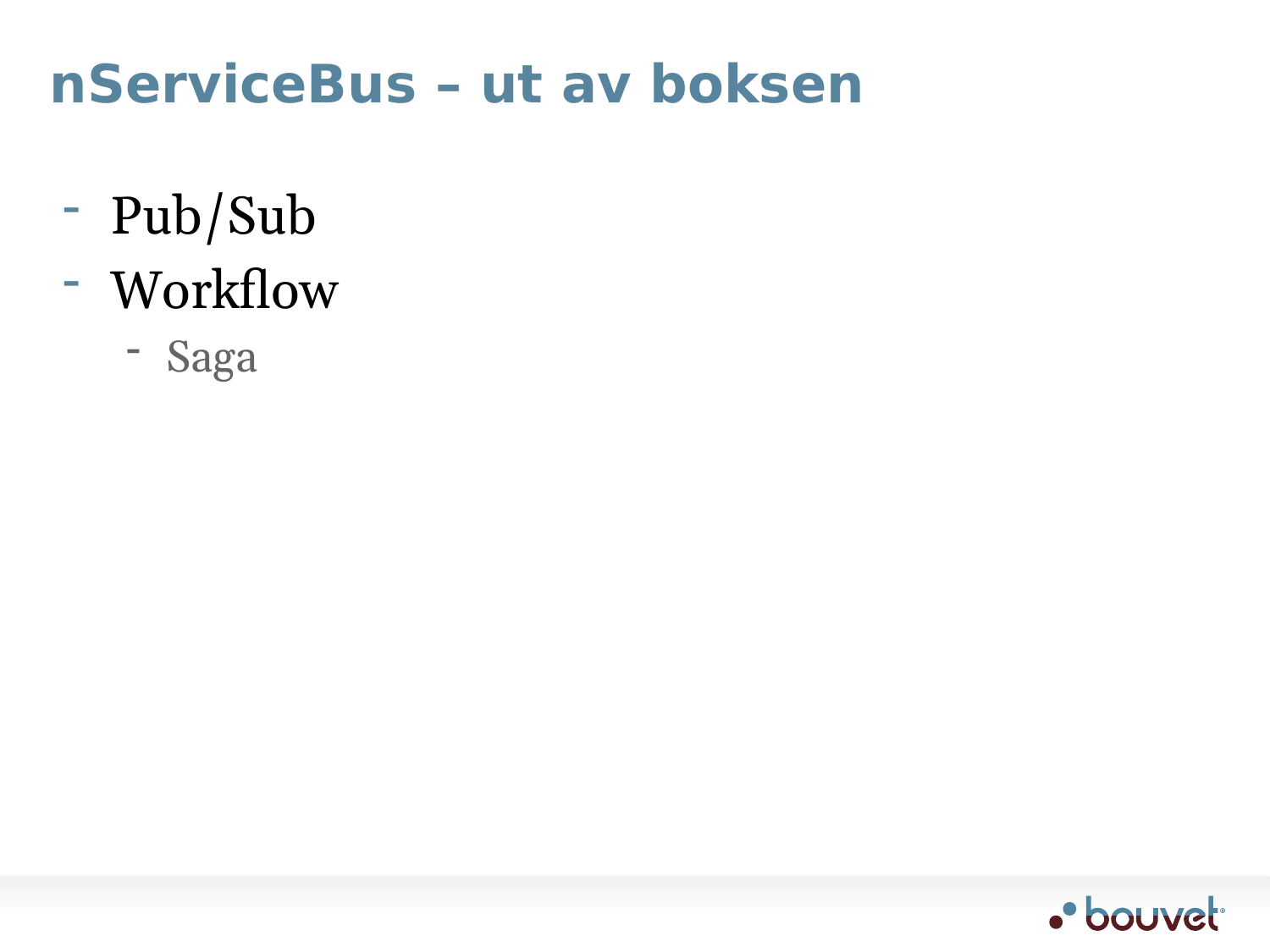

# nServiceBus – ut av boksen
Pub/Sub
Workflow
Saga